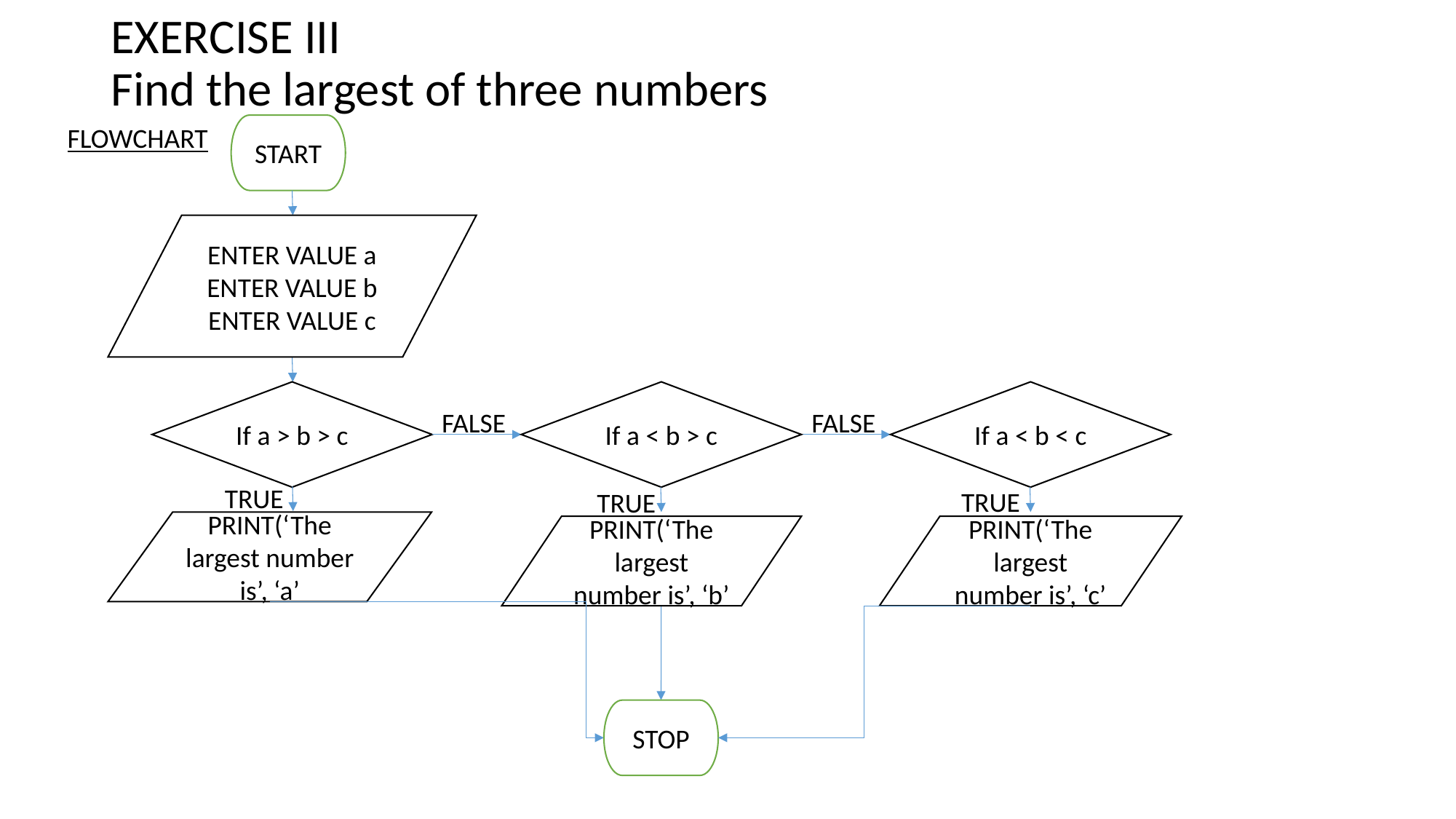

# EXERCISE III Find the largest of three numbers
START
FLOWCHART
ENTER VALUE a
ENTER VALUE b
ENTER VALUE c
If a < b < c
If a < b > c
If a > b > c
FALSE
FALSE
TRUE
TRUE
TRUE
PRINT(‘The largest number is’, ‘a’
PRINT(‘The largest number is’, ‘b’
PRINT(‘The largest number is’, ‘c’
STOP